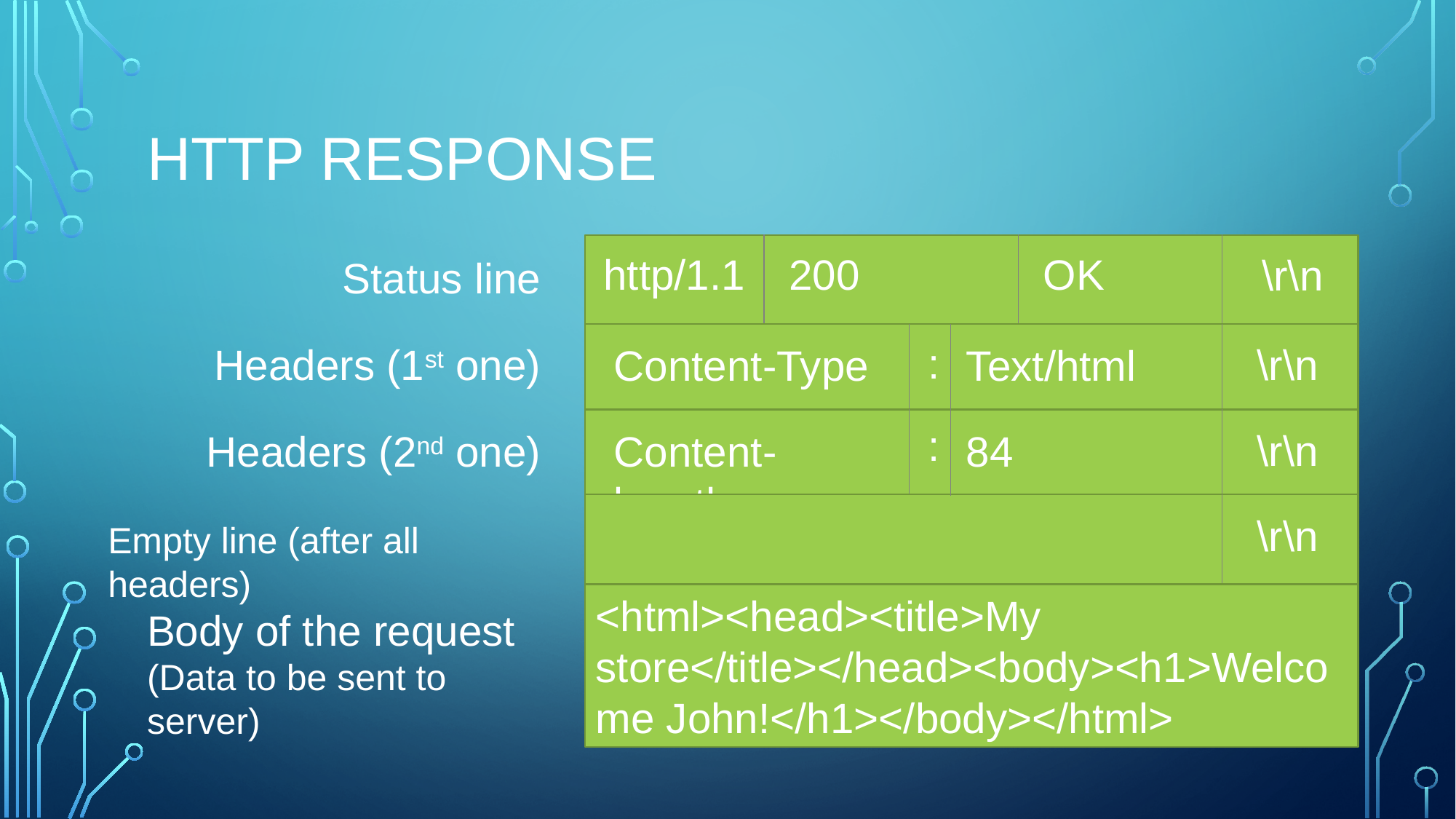

# HTTP Response

http/1.1
200
OK
\r\n
Status line

:
Headers (1st one)
\r\n
Content-Type
Text/html

:
\r\n
Content-length
84
Headers (2nd one)

\r\n
Empty line (after all headers)

<html><head><title>My store</title></head><body><h1>Welcome John!</h1></body></html>
Body of the request
(Data to be sent to server)